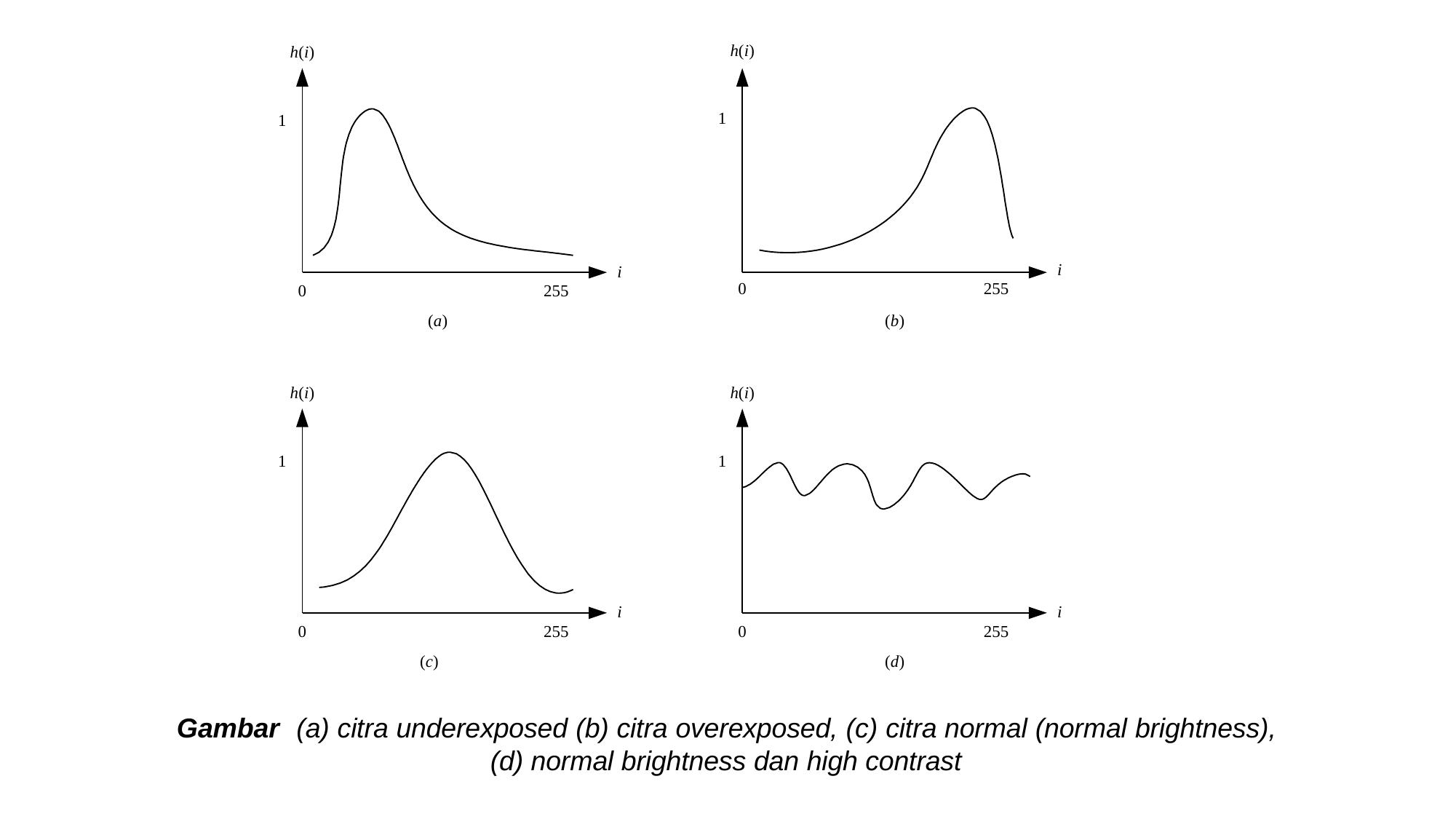

h(i)
h(i)

1
1

i
i
0
255
0
255
(a)
(b)
h(i)
h(i)

1
1
i
i
0
255
0
255
(c)
(d)
Gambar	(a) citra underexposed (b) citra overexposed, (c) citra normal (normal brightness),
(d) normal brightness dan high contrast